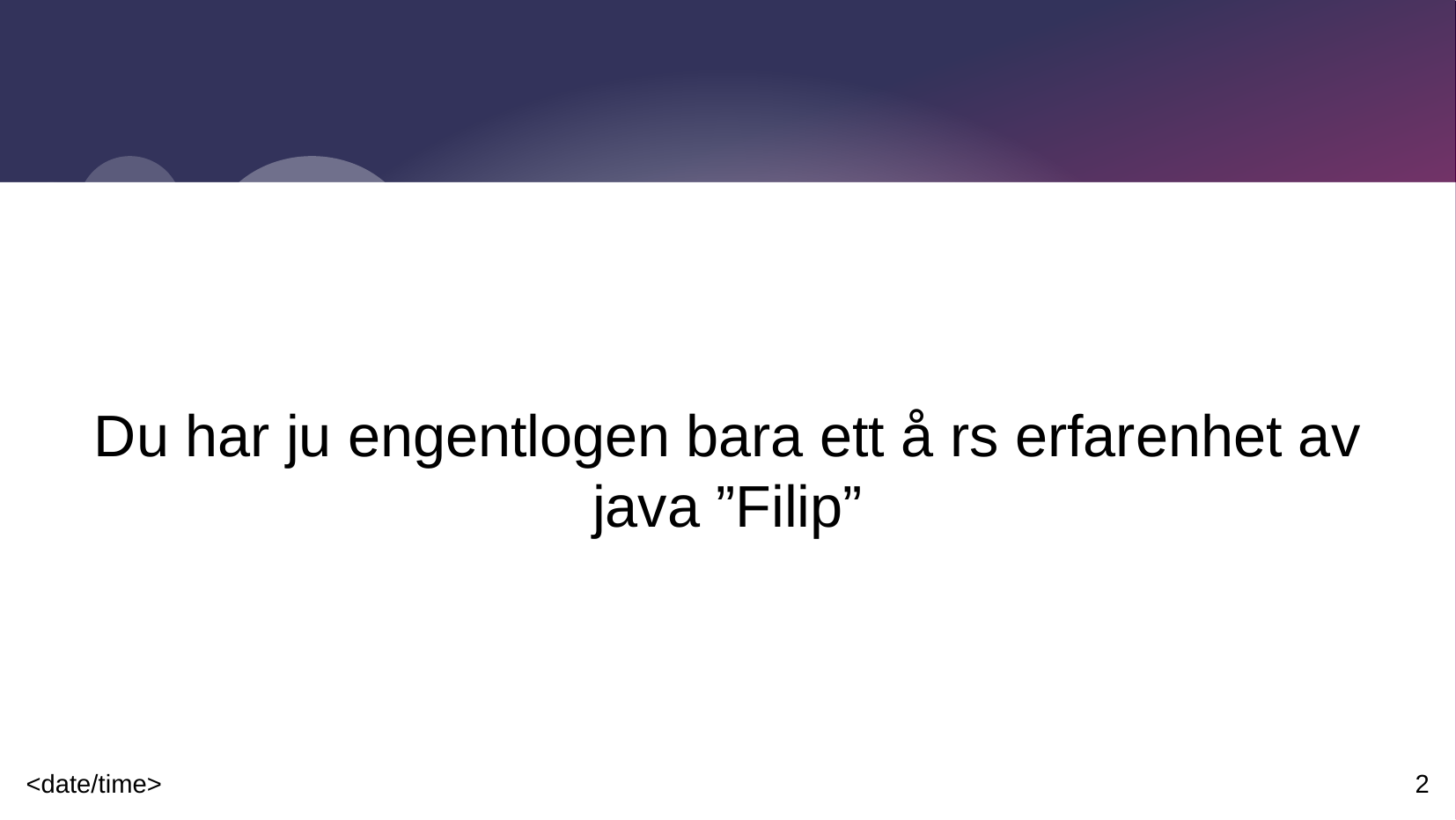

#
Du har ju engentlogen bara ett å rs erfarenhet av java ”Filip”